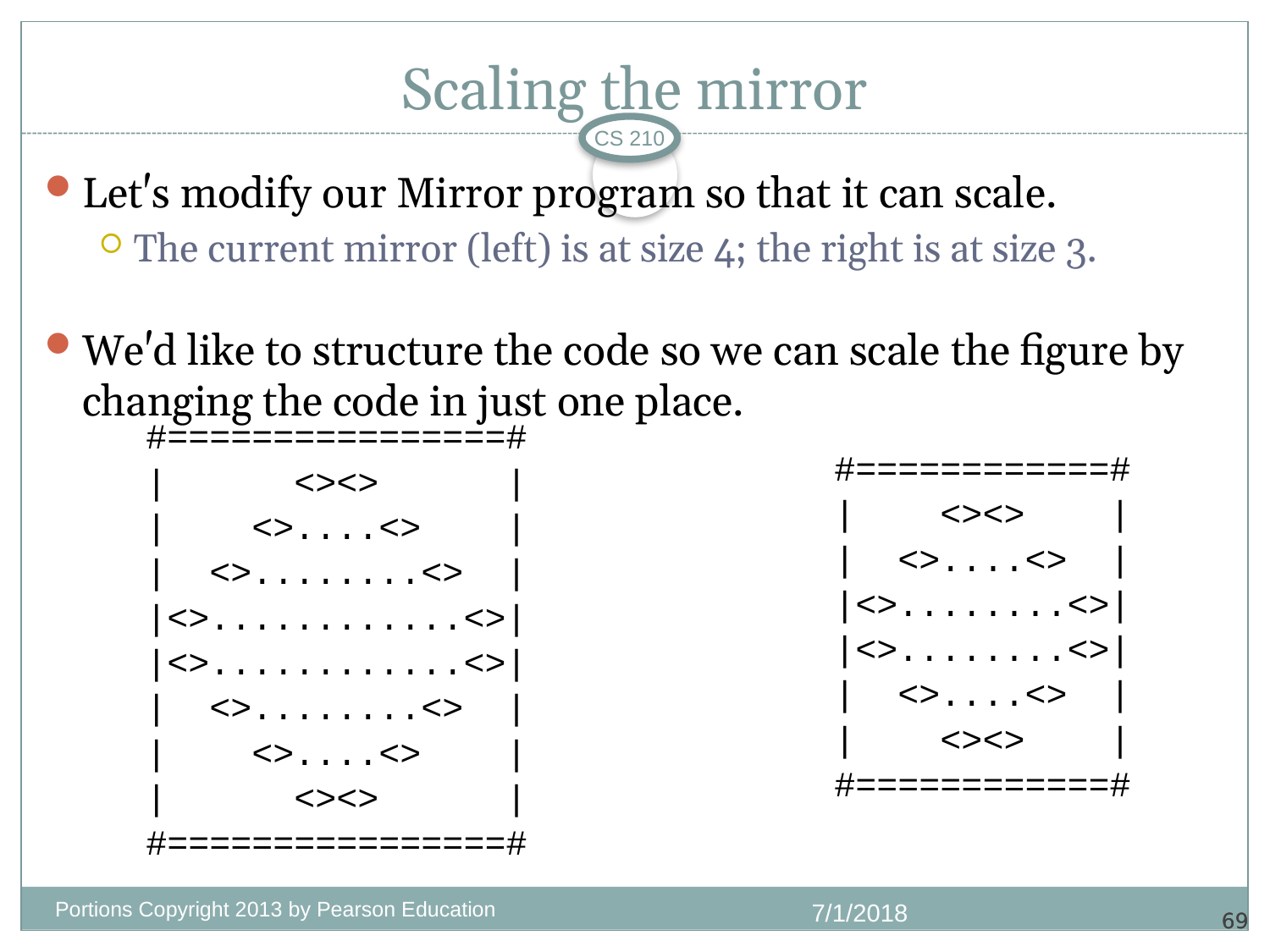

# Scaling the mirror
CS 210
Let's modify our Mirror program so that it can scale.
The current mirror (left) is at size 4; the right is at size 3.

We'd like to structure the code so we can scale the figure by changing the code in just one place.
#================#
|      <><>      |
|    <>....<>    |
|  <>........<>  |
|<>............<>|
|<>............<>|
|  <>........<>  |
|    <>....<>    |
|      <><>      |
#================#
#============#
|    <><>    |
|  <>....<>  |
|<>........<>|
|<>........<>|
|  <>....<>  |
|    <><>    |
#============#
Portions Copyright 2013 by Pearson Education
7/1/2018